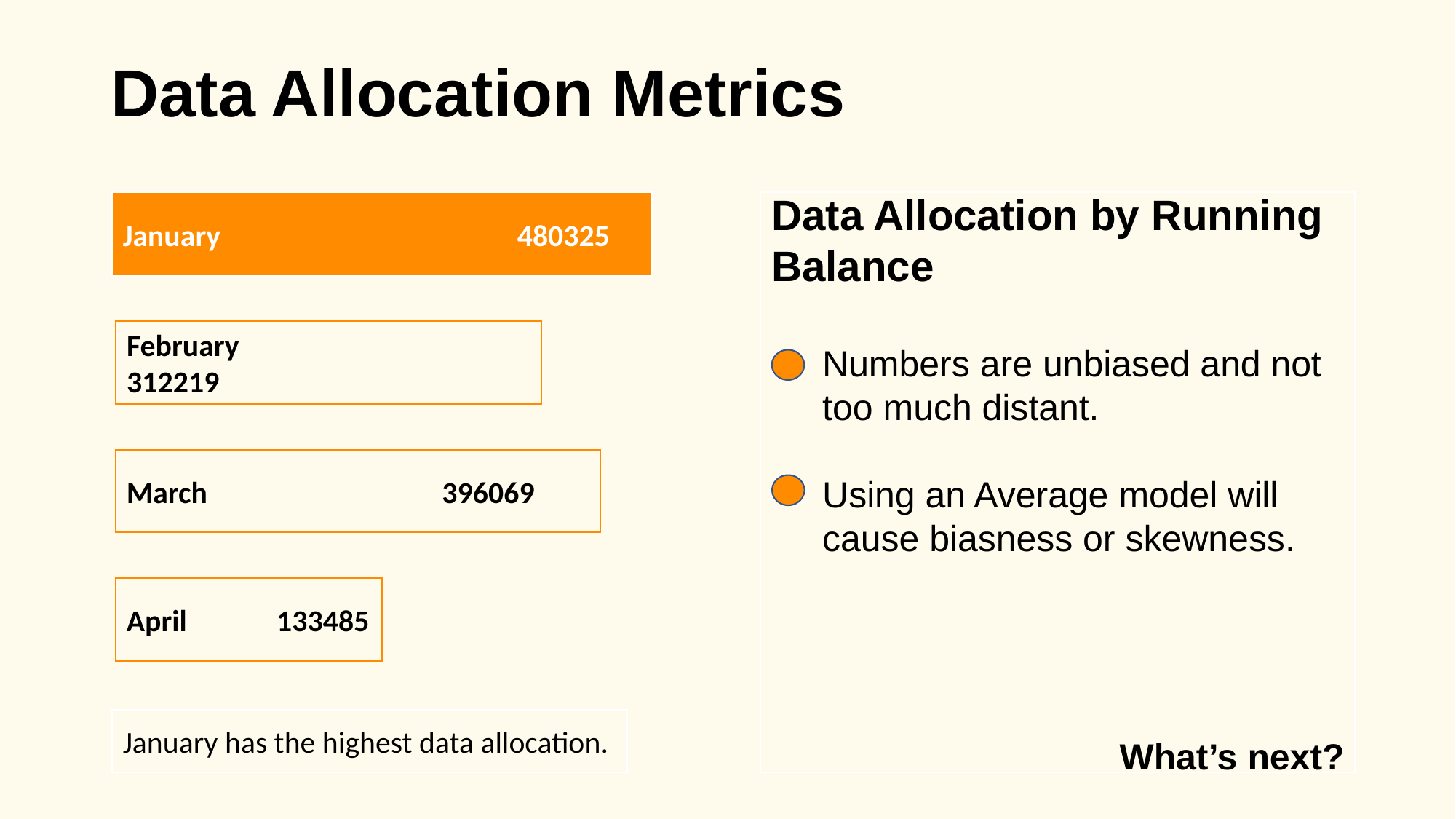

# Data Allocation Metrics
January                                           480325
Data Allocation by Running Balance

     Numbers are unbiased and not
     too much distant.

     Using an Average model will
     cause biasness or skewness.

What’s next?
February                             312219

March                                  396069

April             133485
January has the highest data allocation.